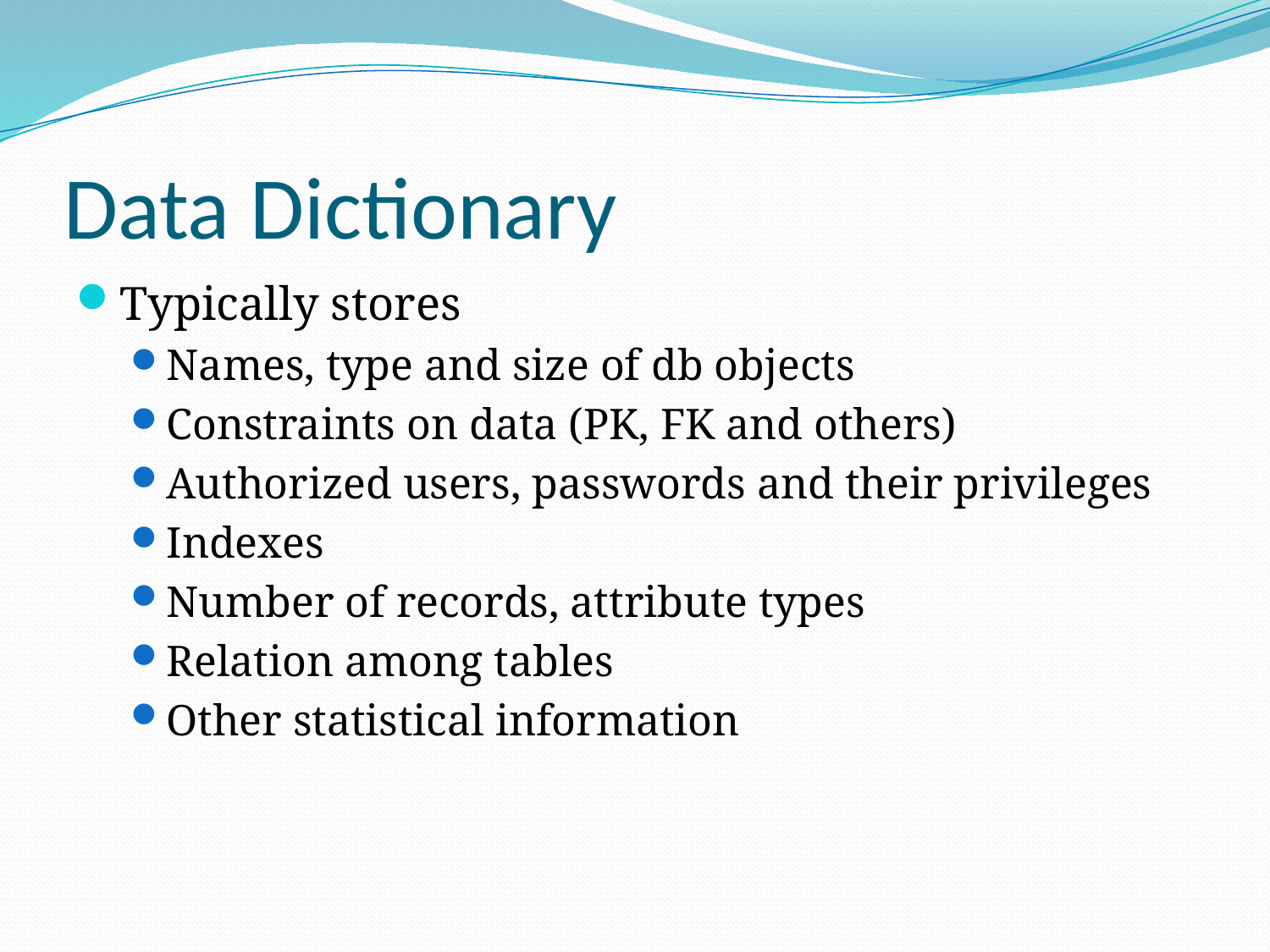

# Data Dictionary
Typically stores
Names, type and size of db objects
Constraints on data (PK, FK and others)
Authorized users, passwords and their privileges
Indexes
Number of records, attribute types
Relation among tables
Other statistical information